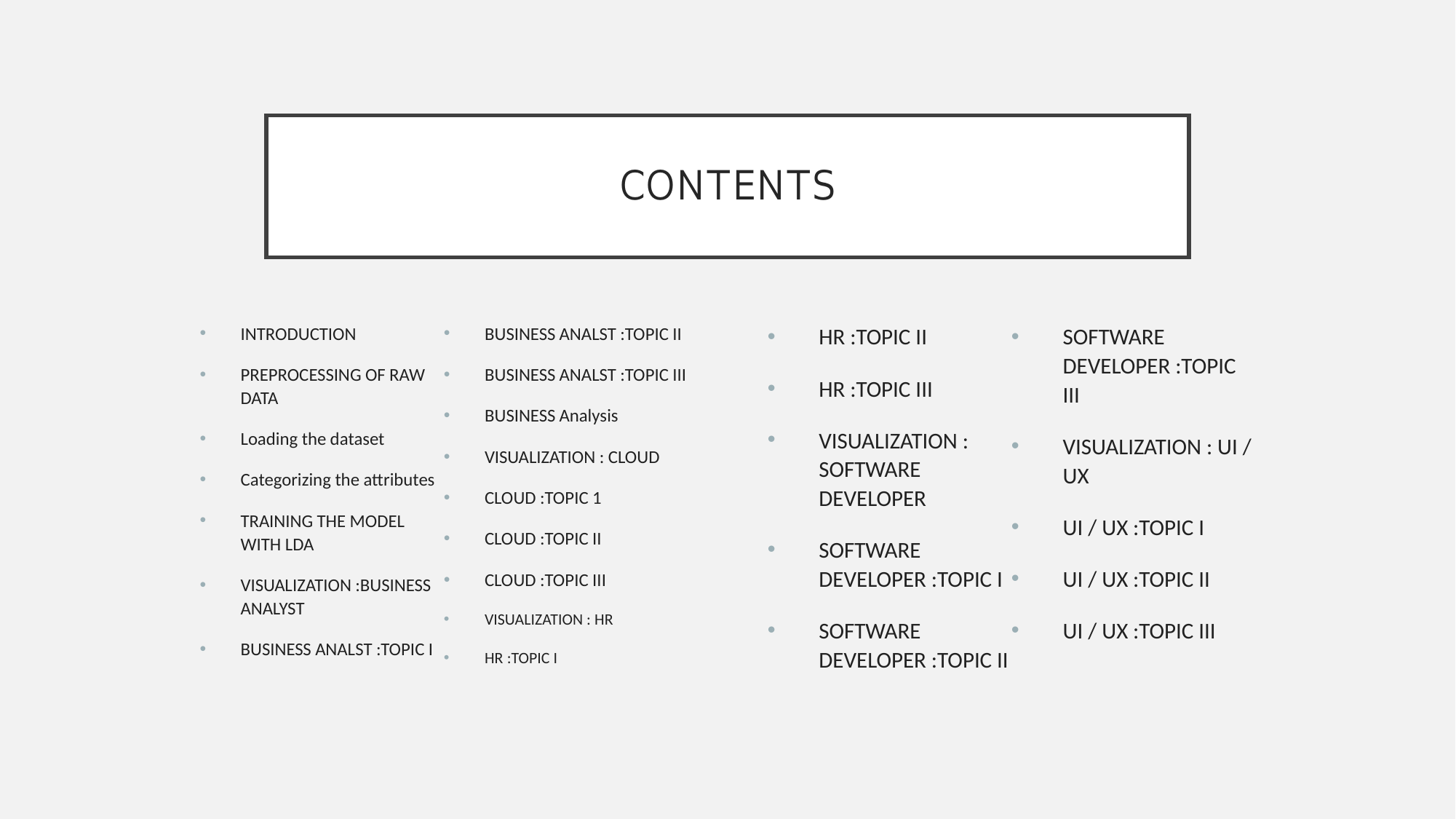

# contents
INTRODUCTION
PREPROCESSING OF RAW DATA
Loading the dataset
Categorizing the attributes
TRAINING THE MODEL WITH LDA
VISUALIZATION :BUSINESS ANALYST
BUSINESS ANALST :TOPIC I
BUSINESS ANALST :TOPIC II
BUSINESS ANALST :TOPIC III
BUSINESS Analysis
VISUALIZATION : CLOUD
CLOUD :TOPIC 1
CLOUD :TOPIC II
CLOUD :TOPIC III
VISUALIZATION : HR
HR :TOPIC I
HR :TOPIC II
HR :TOPIC III
VISUALIZATION : SOFTWARE DEVELOPER
SOFTWARE DEVELOPER :TOPIC I
SOFTWARE DEVELOPER :TOPIC II
SOFTWARE DEVELOPER :TOPIC III
VISUALIZATION : UI / UX
UI / UX :TOPIC I
UI / UX :TOPIC II
UI / UX :TOPIC III